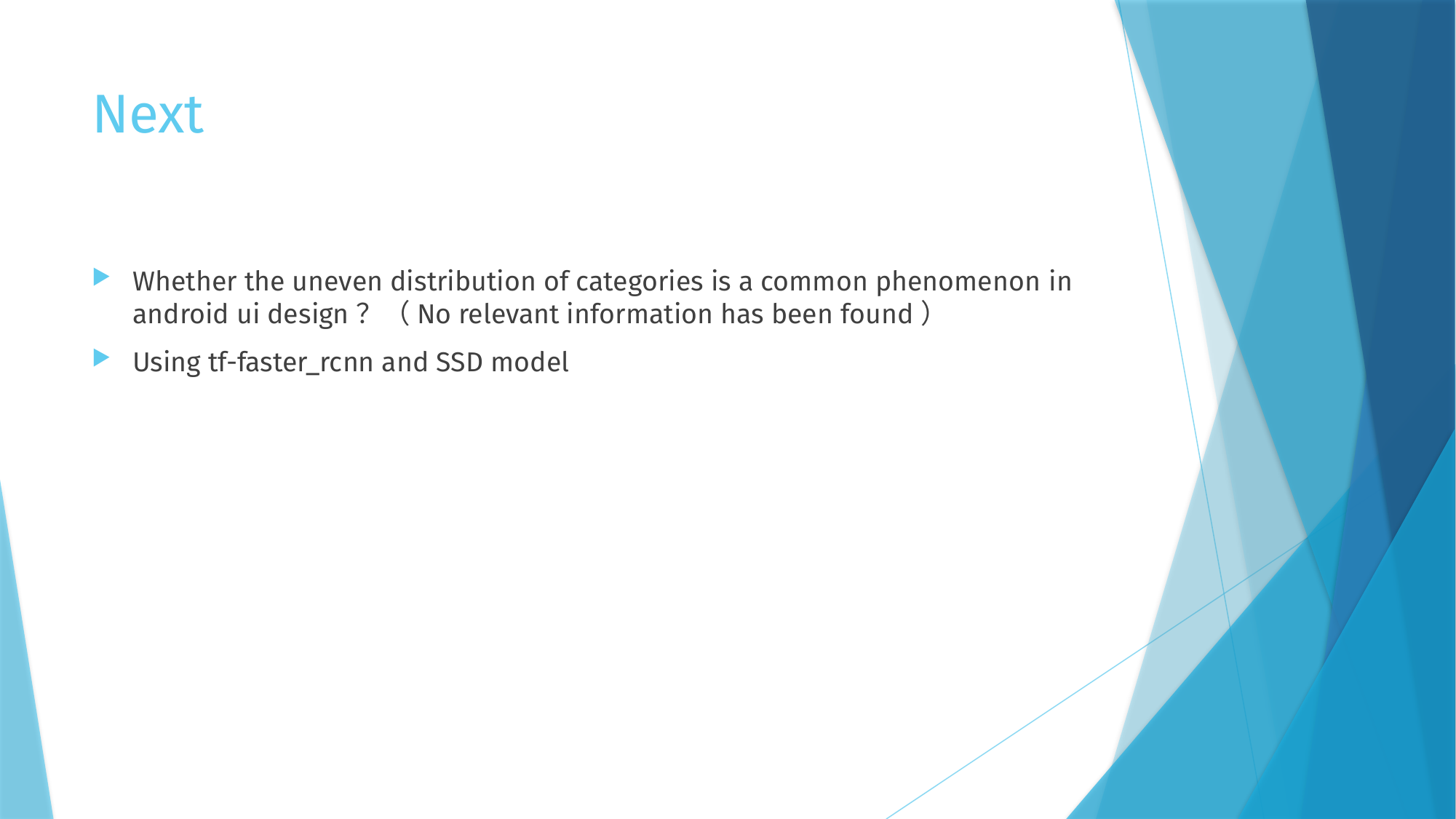

# Next
Whether the uneven distribution of categories is a common phenomenon in android ui design？（No relevant information has been found）
Using tf-faster_rcnn and SSD model